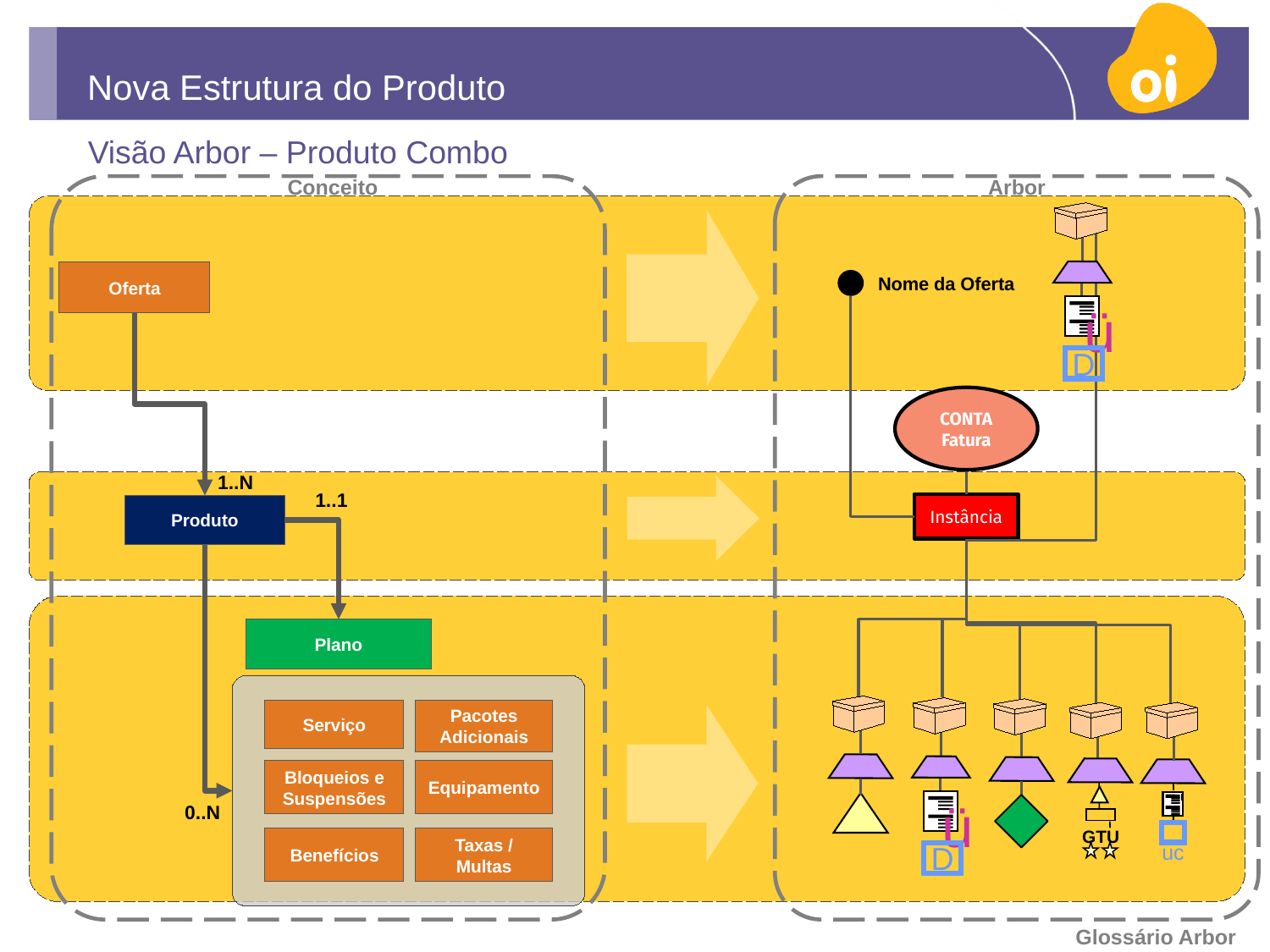

# Nova Estrutura do Produto
Visão Arbor – Produto Combo
Conceito
Arbor

ü

D

Oferta
Nome da Oferta

CONTA
Fatura
1..N

1..1
Instância
Produto

Plano

Pacotes Adicionais
Serviço
Equipamento
Bloqueios e Suspensões
Benefícios
Taxas / Multas

ü

D

uc

GTU

0..N
Glossário Arbor